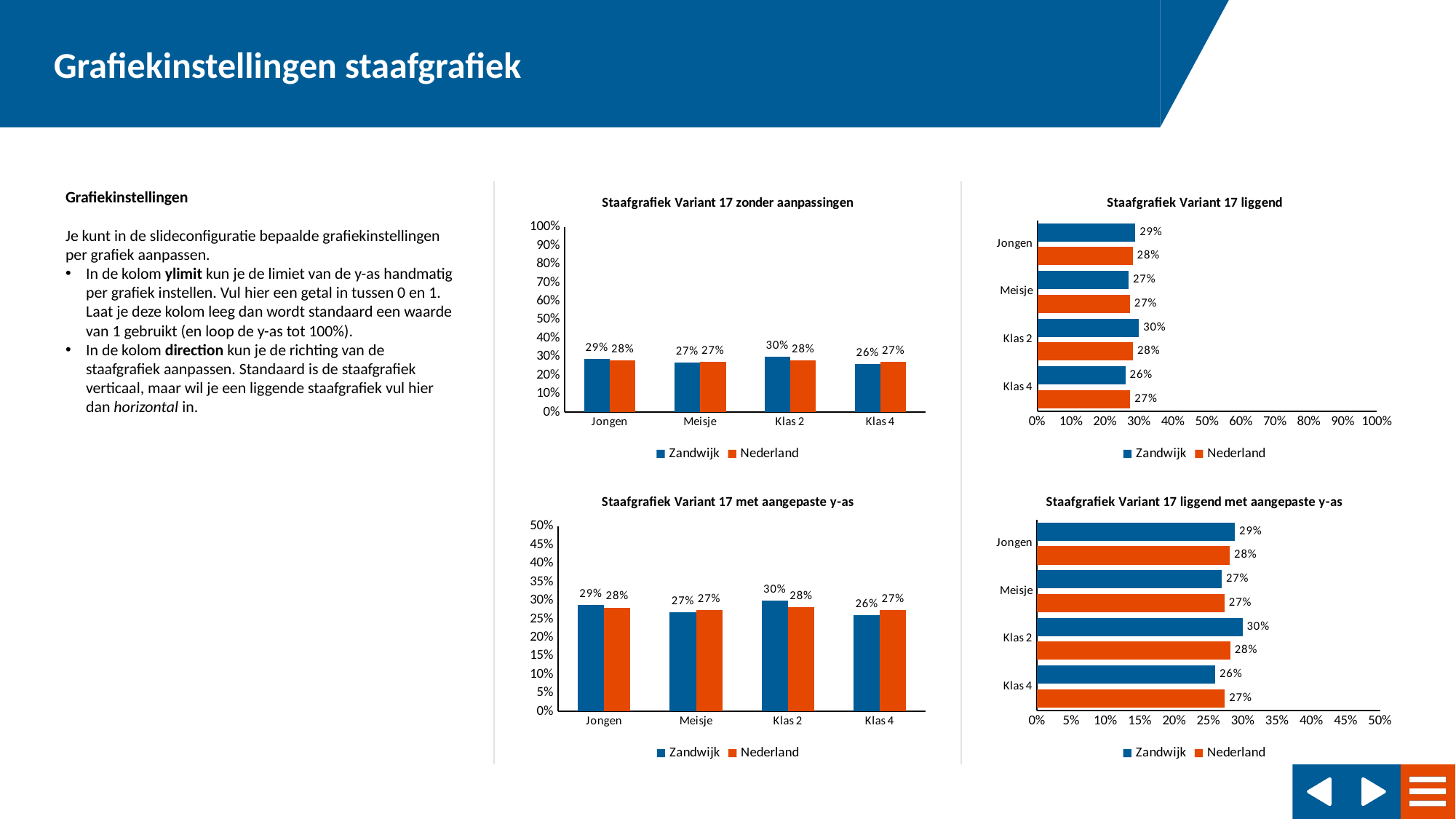

### Chart: Staafgrafiek Variant 17 zonder aanpassingen

| Category | Zandwijk | Nederland |
|---|---|---|
| Jongen | 0.2885178 | 0.2810797 |
| Meisje | 0.2690928 | 0.273308 |
| Klas 2 | 0.2994161 | 0.2818699 |
| Klas 4 | 0.2597708 | 0.2738343 |

### Chart: Staafgrafiek Variant 17 liggend

| Category | Nederland | Zandwijk |
|---|---|---|
| Klas 4 | 0.2738343 | 0.2597708 |
| Klas 2 | 0.2818699 | 0.2994161 |
| Meisje | 0.273308 | 0.2690928 |
| Jongen | 0.2810797 | 0.2885178 |

### Chart: Staafgrafiek Variant 17 met aangepaste y-as

| Category | Zandwijk | Nederland |
|---|---|---|
| Jongen | 0.2885178 | 0.2810797 |
| Meisje | 0.2690928 | 0.273308 |
| Klas 2 | 0.2994161 | 0.2818699 |
| Klas 4 | 0.2597708 | 0.2738343 |

### Chart: Staafgrafiek Variant 17 liggend met aangepaste y-as

| Category | Nederland | Zandwijk |
|---|---|---|
| Klas 4 | 0.2738343 | 0.2597708 |
| Klas 2 | 0.2818699 | 0.2994161 |
| Meisje | 0.273308 | 0.2690928 |
| Jongen | 0.2810797 | 0.2885178 |